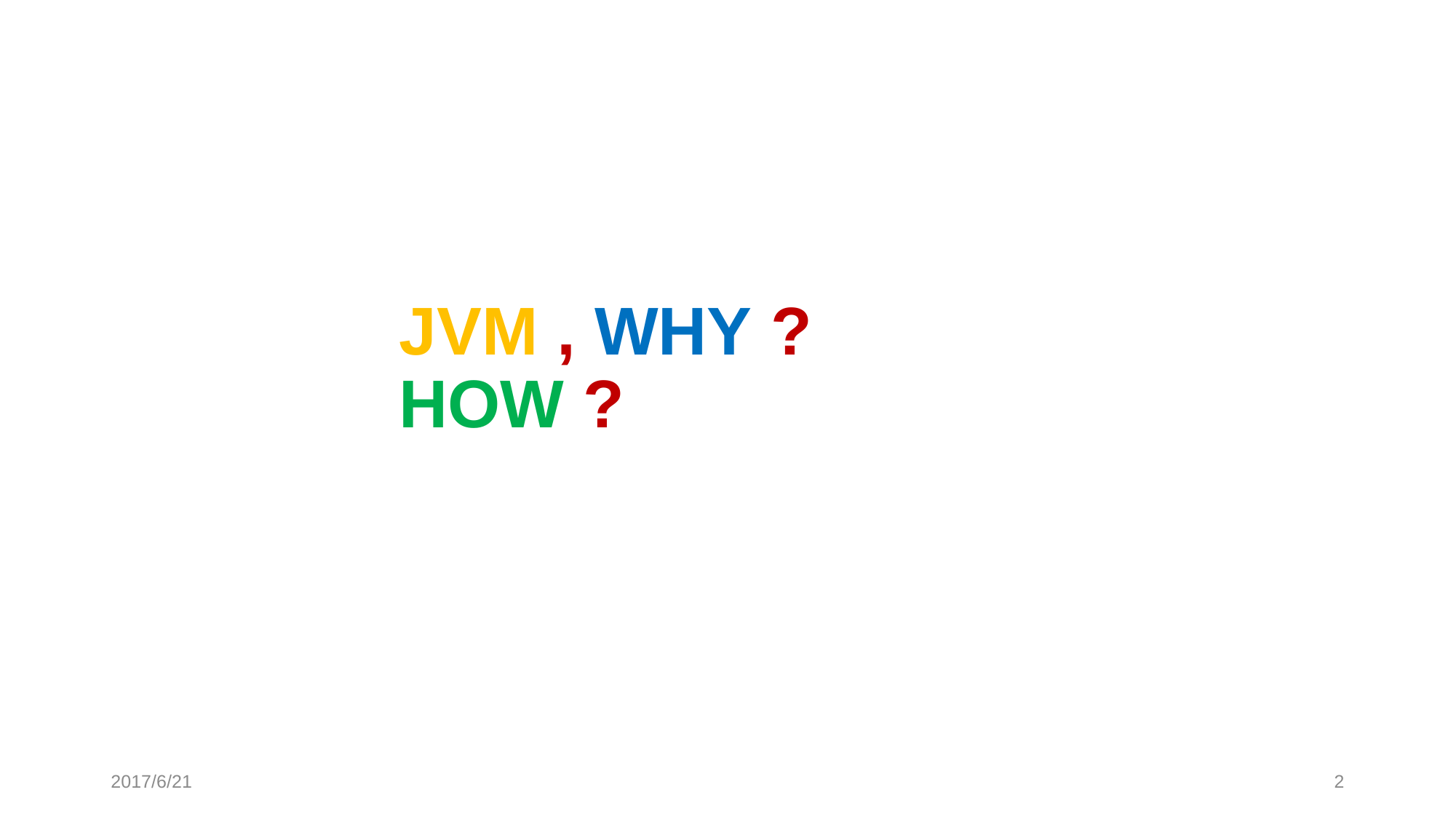

# JVM , WHY ? HOW ?
2017/6/21
2